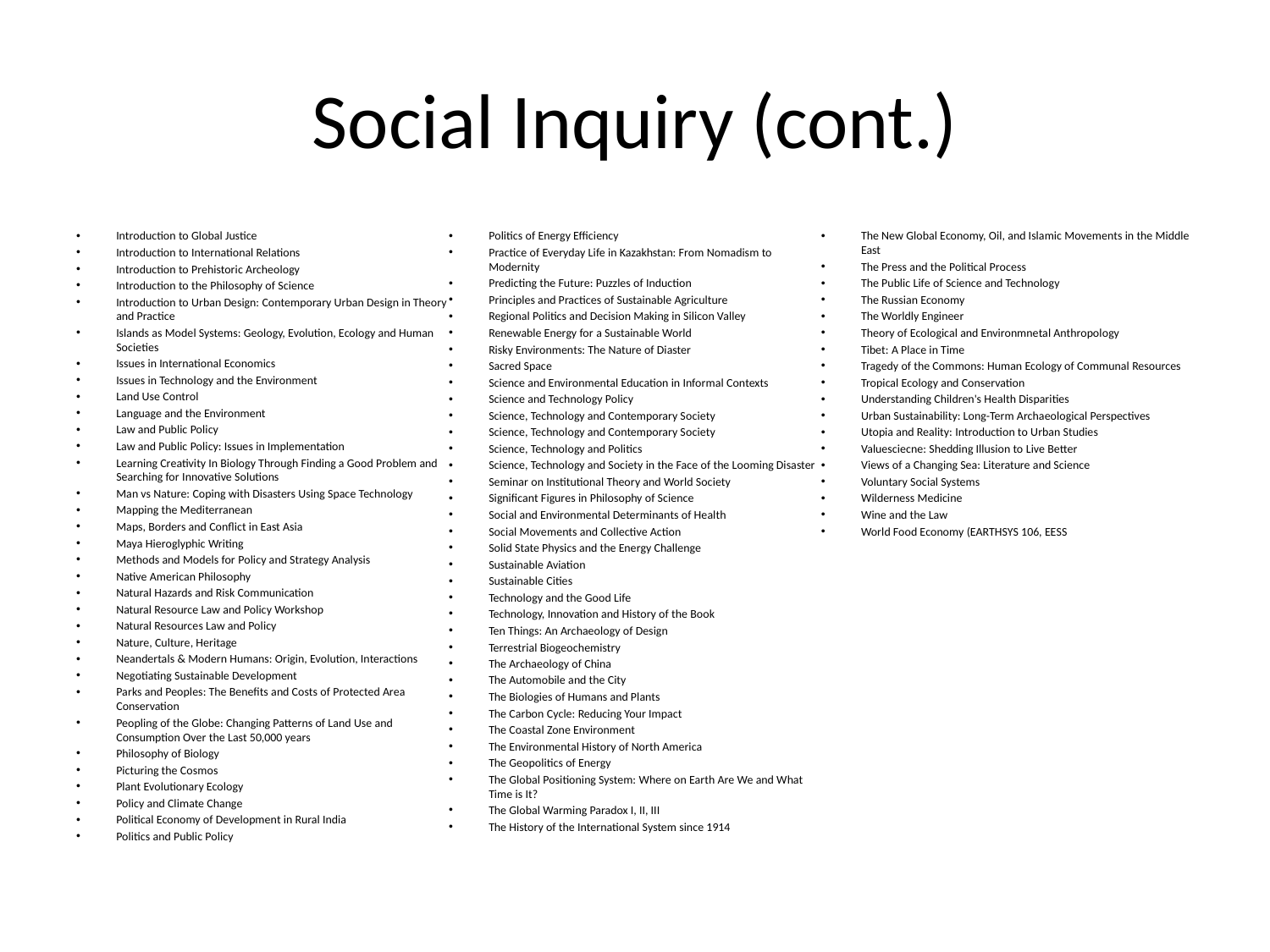

# Social Inquiry (cont.)
Introduction to Global Justice
Introduction to International Relations
Introduction to Prehistoric Archeology
Introduction to the Philosophy of Science
Introduction to Urban Design: Contemporary Urban Design in Theory and Practice
Islands as Model Systems: Geology, Evolution, Ecology and Human Societies
Issues in International Economics
Issues in Technology and the Environment
Land Use Control
Language and the Environment
Law and Public Policy
Law and Public Policy: Issues in Implementation
Learning Creativity In Biology Through Finding a Good Problem and Searching for Innovative Solutions
Man vs Nature: Coping with Disasters Using Space Technology
Mapping the Mediterranean
Maps, Borders and Conflict in East Asia
Maya Hieroglyphic Writing
Methods and Models for Policy and Strategy Analysis
Native American Philosophy
Natural Hazards and Risk Communication
Natural Resource Law and Policy Workshop
Natural Resources Law and Policy
Nature, Culture, Heritage
Neandertals & Modern Humans: Origin, Evolution, Interactions
Negotiating Sustainable Development
Parks and Peoples: The Benefits and Costs of Protected Area Conservation
Peopling of the Globe: Changing Patterns of Land Use and Consumption Over the Last 50,000 years
Philosophy of Biology
Picturing the Cosmos
Plant Evolutionary Ecology
Policy and Climate Change
Political Economy of Development in Rural India
Politics and Public Policy
Politics of Energy Efficiency
Practice of Everyday Life in Kazakhstan: From Nomadism to Modernity
Predicting the Future: Puzzles of Induction
Principles and Practices of Sustainable Agriculture
Regional Politics and Decision Making in Silicon Valley
Renewable Energy for a Sustainable World
Risky Environments: The Nature of Diaster
Sacred Space
Science and Environmental Education in Informal Contexts
Science and Technology Policy
Science, Technology and Contemporary Society
Science, Technology and Contemporary Society
Science, Technology and Politics
Science, Technology and Society in the Face of the Looming Disaster
Seminar on Institutional Theory and World Society
Significant Figures in Philosophy of Science
Social and Environmental Determinants of Health
Social Movements and Collective Action
Solid State Physics and the Energy Challenge
Sustainable Aviation
Sustainable Cities
Technology and the Good Life
Technology, Innovation and History of the Book
Ten Things: An Archaeology of Design
Terrestrial Biogeochemistry
The Archaeology of China
The Automobile and the City
The Biologies of Humans and Plants
The Carbon Cycle: Reducing Your Impact
The Coastal Zone Environment
The Environmental History of North America
The Geopolitics of Energy
The Global Positioning System: Where on Earth Are We and What Time is It?
The Global Warming Paradox I, II, III
The History of the International System since 1914
The New Global Economy, Oil, and Islamic Movements in the Middle East
The Press and the Political Process
The Public Life of Science and Technology
The Russian Economy
The Worldly Engineer
Theory of Ecological and Environmnetal Anthropology
Tibet: A Place in Time
Tragedy of the Commons: Human Ecology of Communal Resources
Tropical Ecology and Conservation
Understanding Children's Health Disparities
Urban Sustainability: Long-Term Archaeological Perspectives
Utopia and Reality: Introduction to Urban Studies
Valuesciecne: Shedding Illusion to Live Better
Views of a Changing Sea: Literature and Science
Voluntary Social Systems
Wilderness Medicine
Wine and the Law
World Food Economy (EARTHSYS 106, EESS